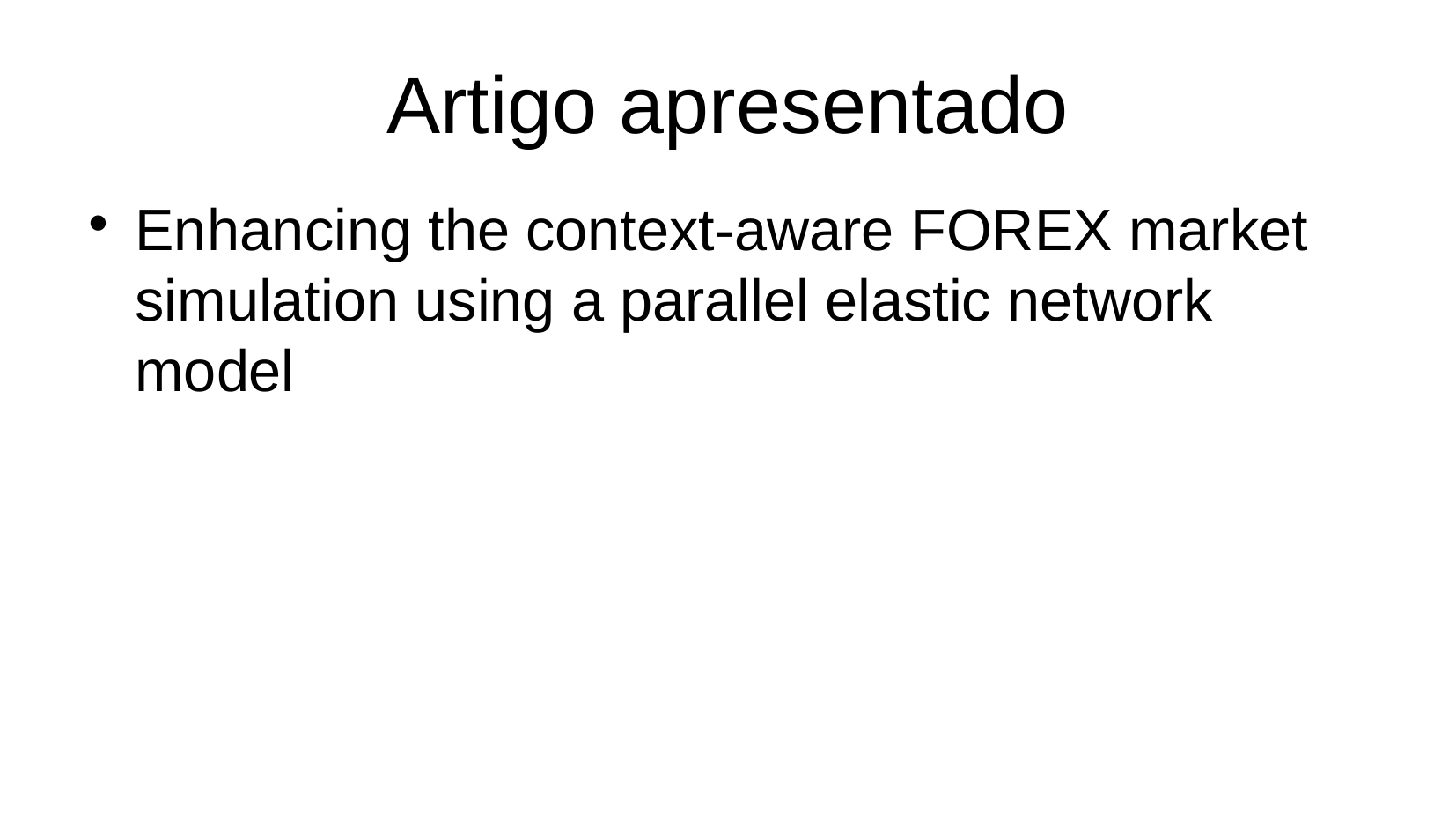

# Artigo apresentado
Enhancing the context‐aware FOREX market simulation using a parallel elastic network model